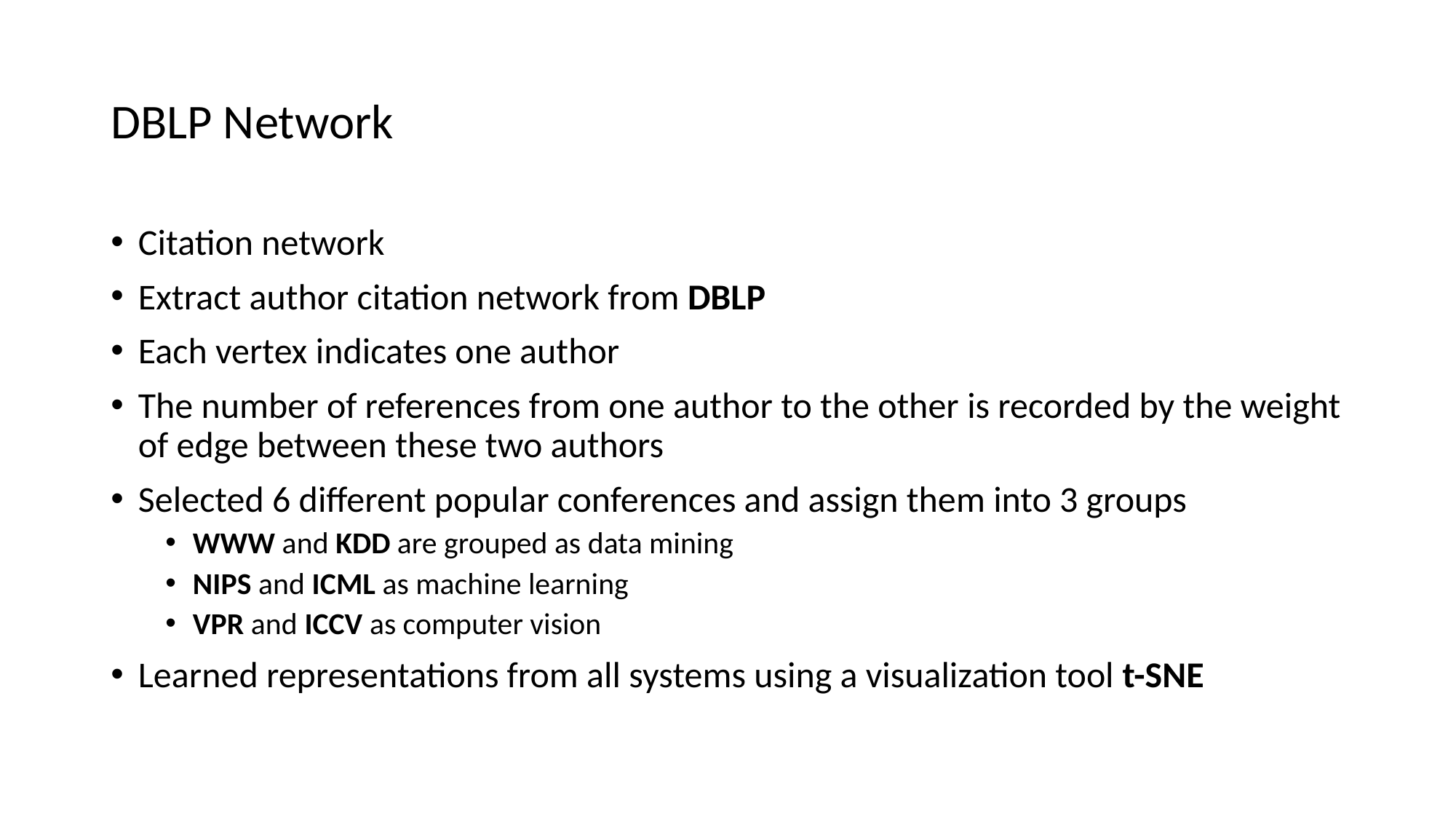

# DBLP Network
Citation network
Extract author citation network from DBLP
Each vertex indicates one author
The number of references from one author to the other is recorded by the weight of edge between these two authors
Selected 6 different popular conferences and assign them into 3 groups
WWW and KDD are grouped as data mining
NIPS and ICML as machine learning
VPR and ICCV as computer vision
Learned representations from all systems using a visualization tool t-SNE